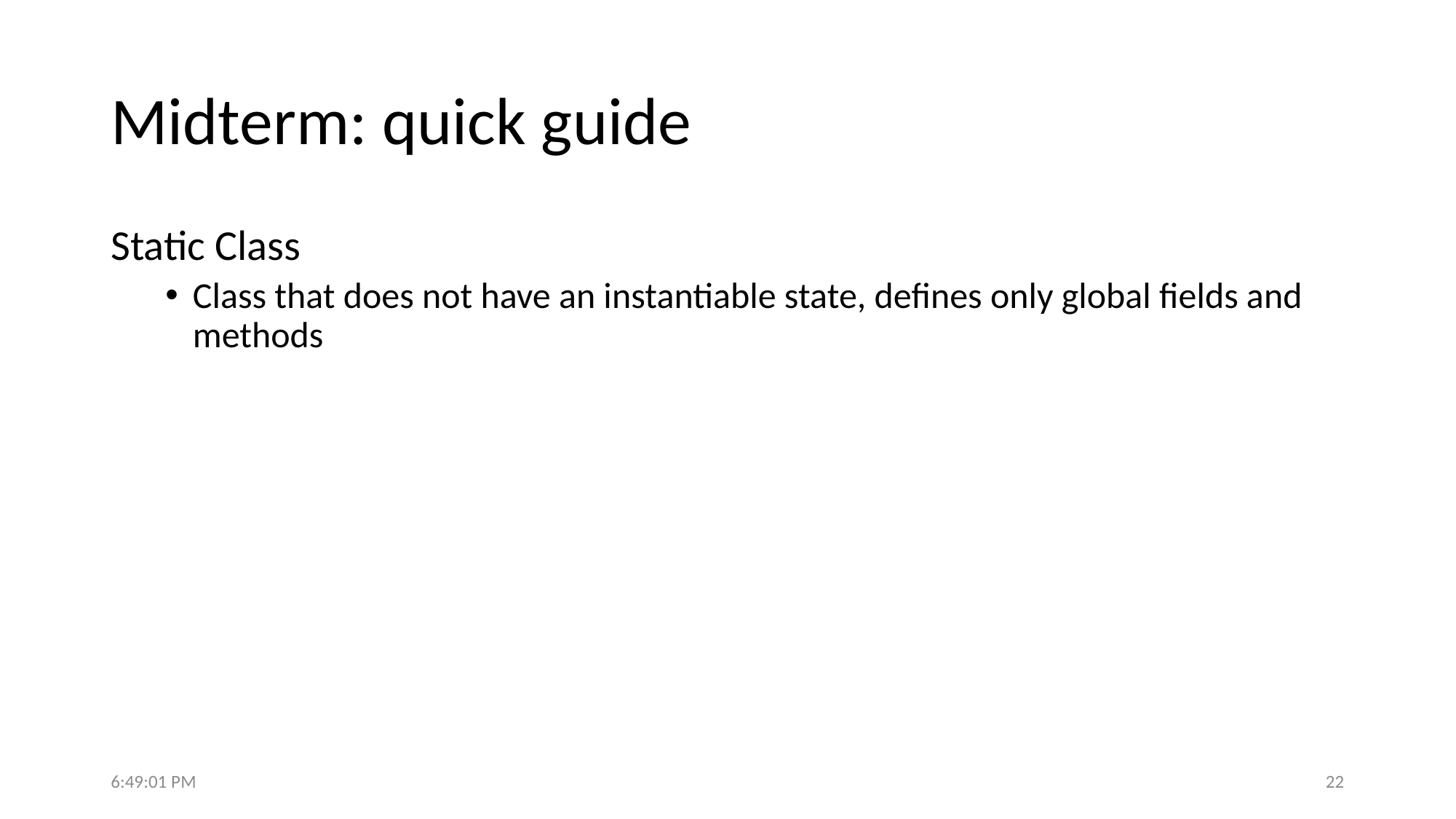

# Midterm: quick guide
Static Class
Class that does not have an instantiable state, defines only global fields and methods
6:49:01 PM
22